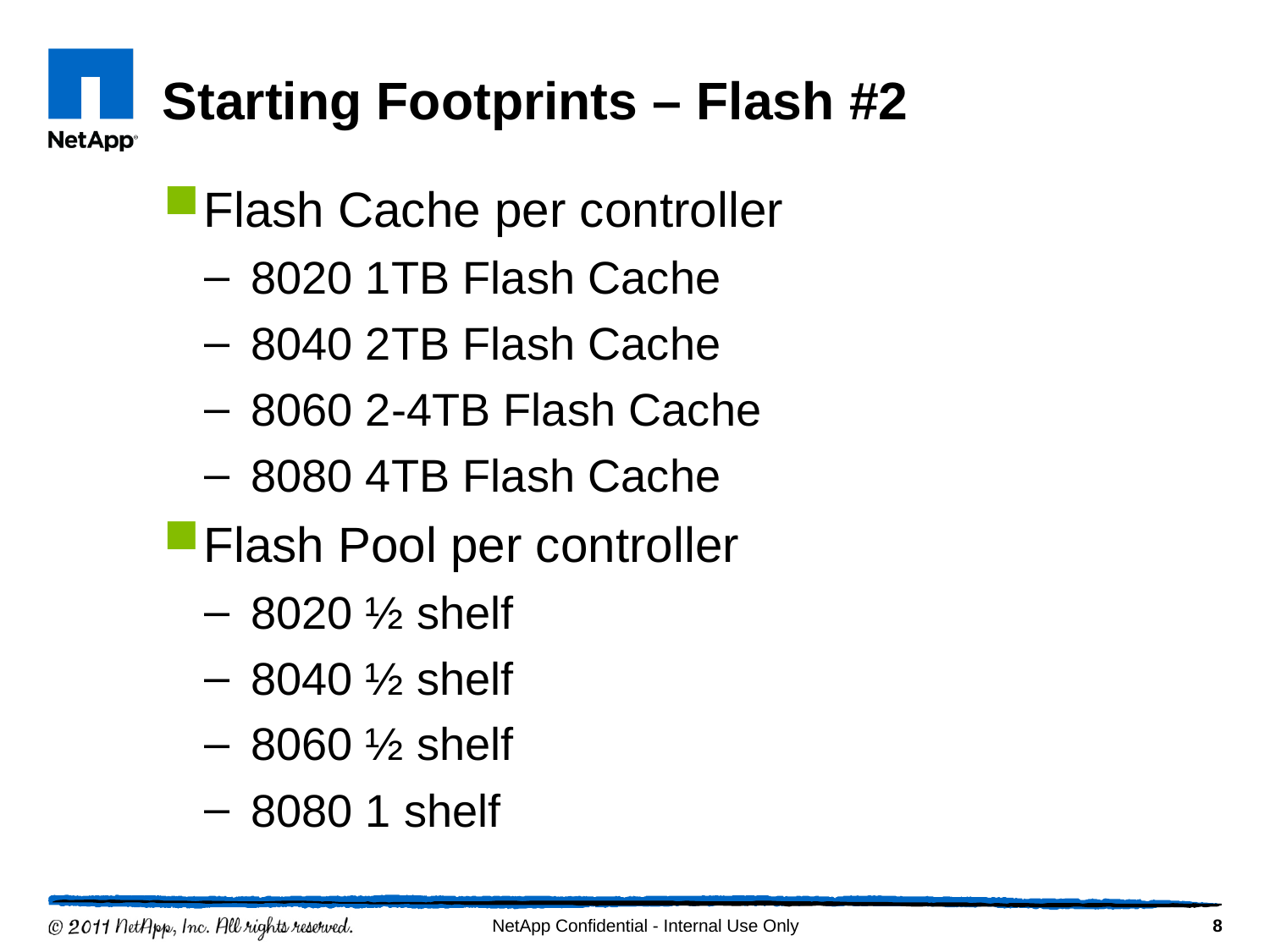

# Starting Footprints – Flash #2
Flash Cache per controller
8020 1TB Flash Cache
8040 2TB Flash Cache
8060 2-4TB Flash Cache
8080 4TB Flash Cache
Flash Pool per controller
8020 ½ shelf
8040 ½ shelf
8060 ½ shelf
8080 1 shelf

8
NetApp Confidential - Internal Use Only